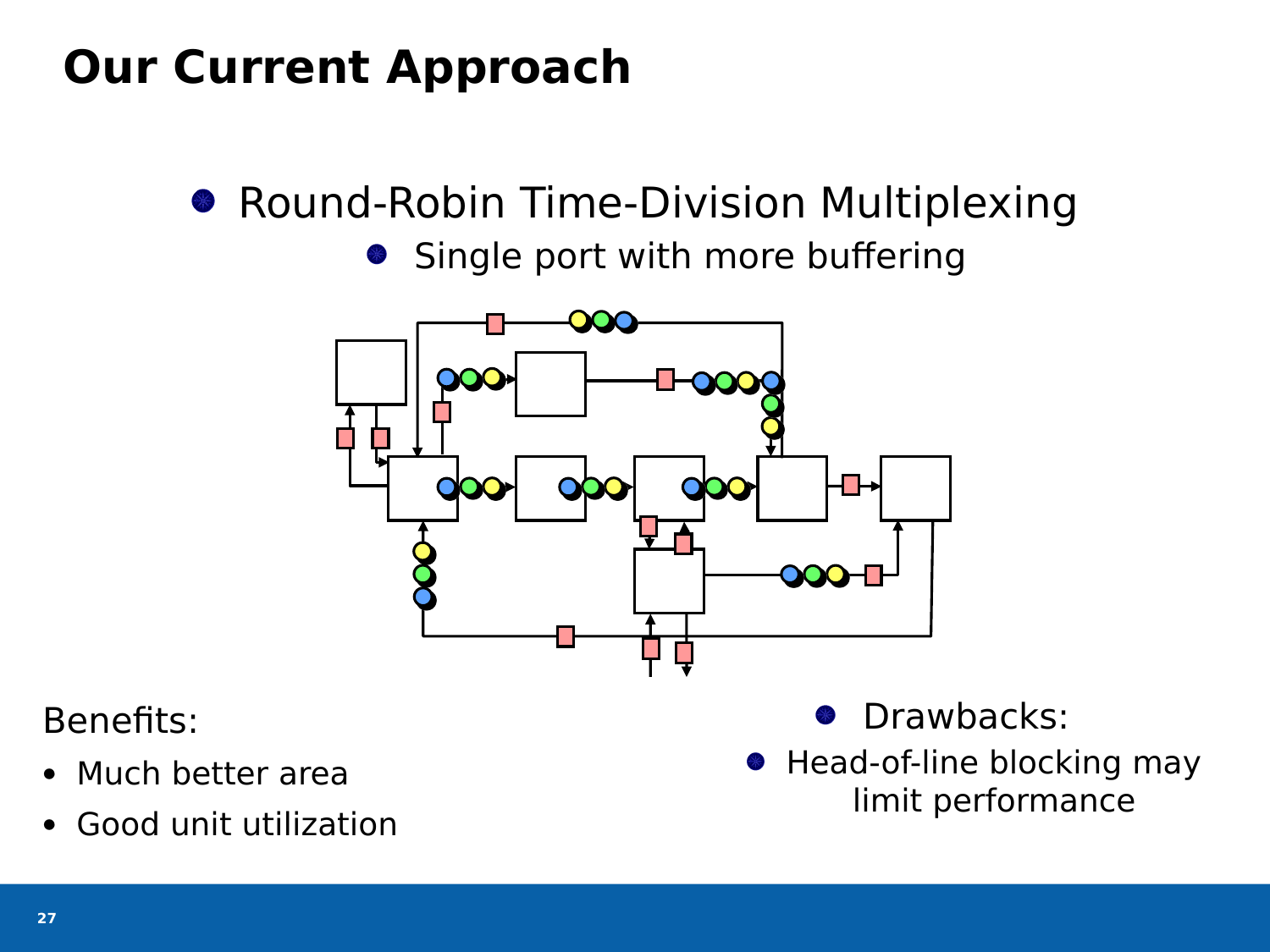

# Our Current Approach
Round-Robin Time-Division Multiplexing
Single port with more buffering

Drawbacks:
Head-of-line blocking may limit performance
Benefits:
Much better area
Good unit utilization
27